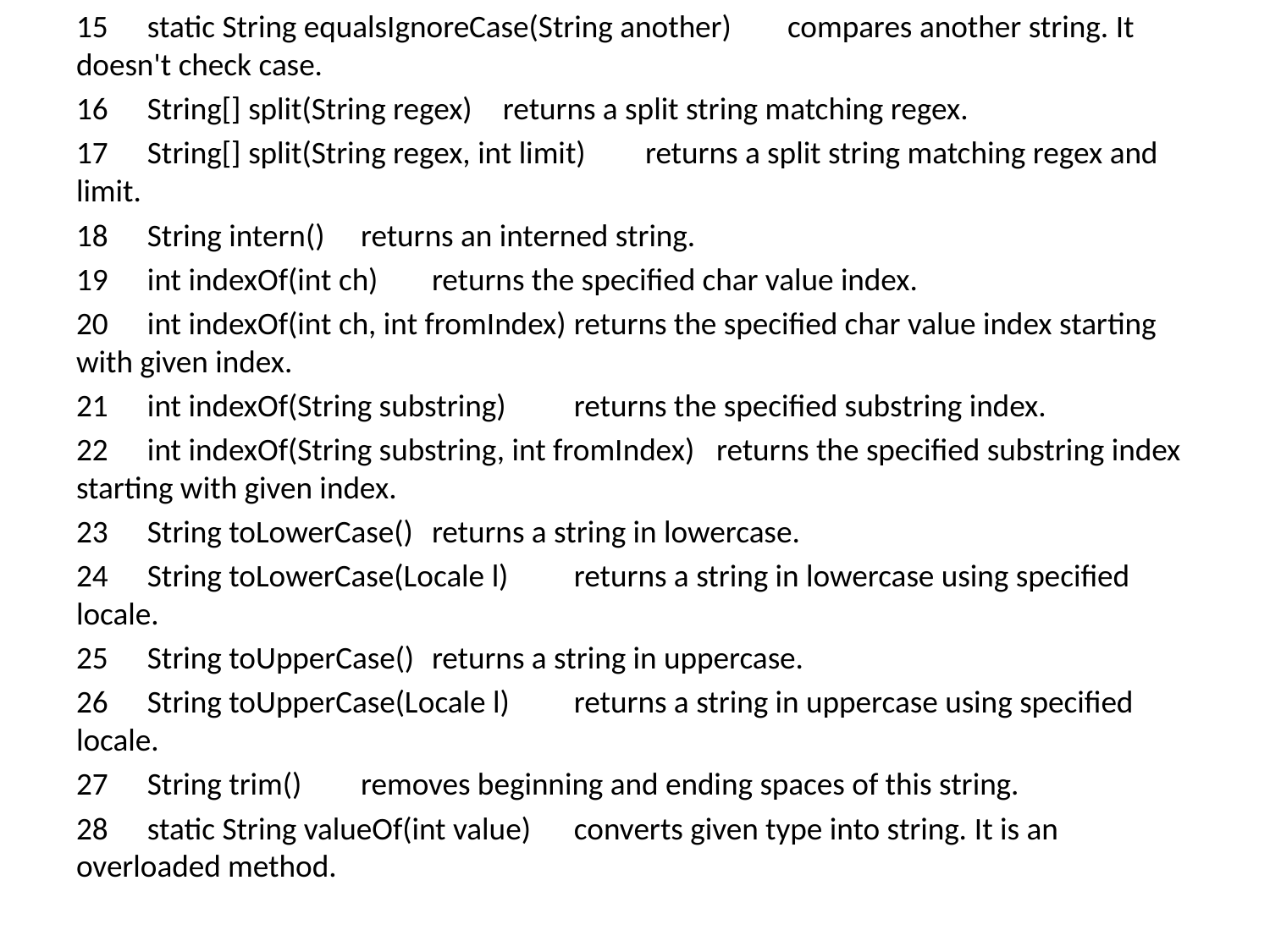

15	static String equalsIgnoreCase(String another)	compares another string. It doesn't check case.
16	String[] split(String regex)	returns a split string matching regex.
17	String[] split(String regex, int limit)	returns a split string matching regex and limit.
18	String intern()	returns an interned string.
19	int indexOf(int ch)	returns the specified char value index.
20	int indexOf(int ch, int fromIndex)	returns the specified char value index starting with given index.
21	int indexOf(String substring)	returns the specified substring index.
22	int indexOf(String substring, int fromIndex)	returns the specified substring index starting with given index.
23	String toLowerCase()	returns a string in lowercase.
24	String toLowerCase(Locale l)	returns a string in lowercase using specified locale.
25	String toUpperCase()	returns a string in uppercase.
26	String toUpperCase(Locale l)	returns a string in uppercase using specified locale.
27	String trim()	removes beginning and ending spaces of this string.
28	static String valueOf(int value)	converts given type into string. It is an overloaded method.